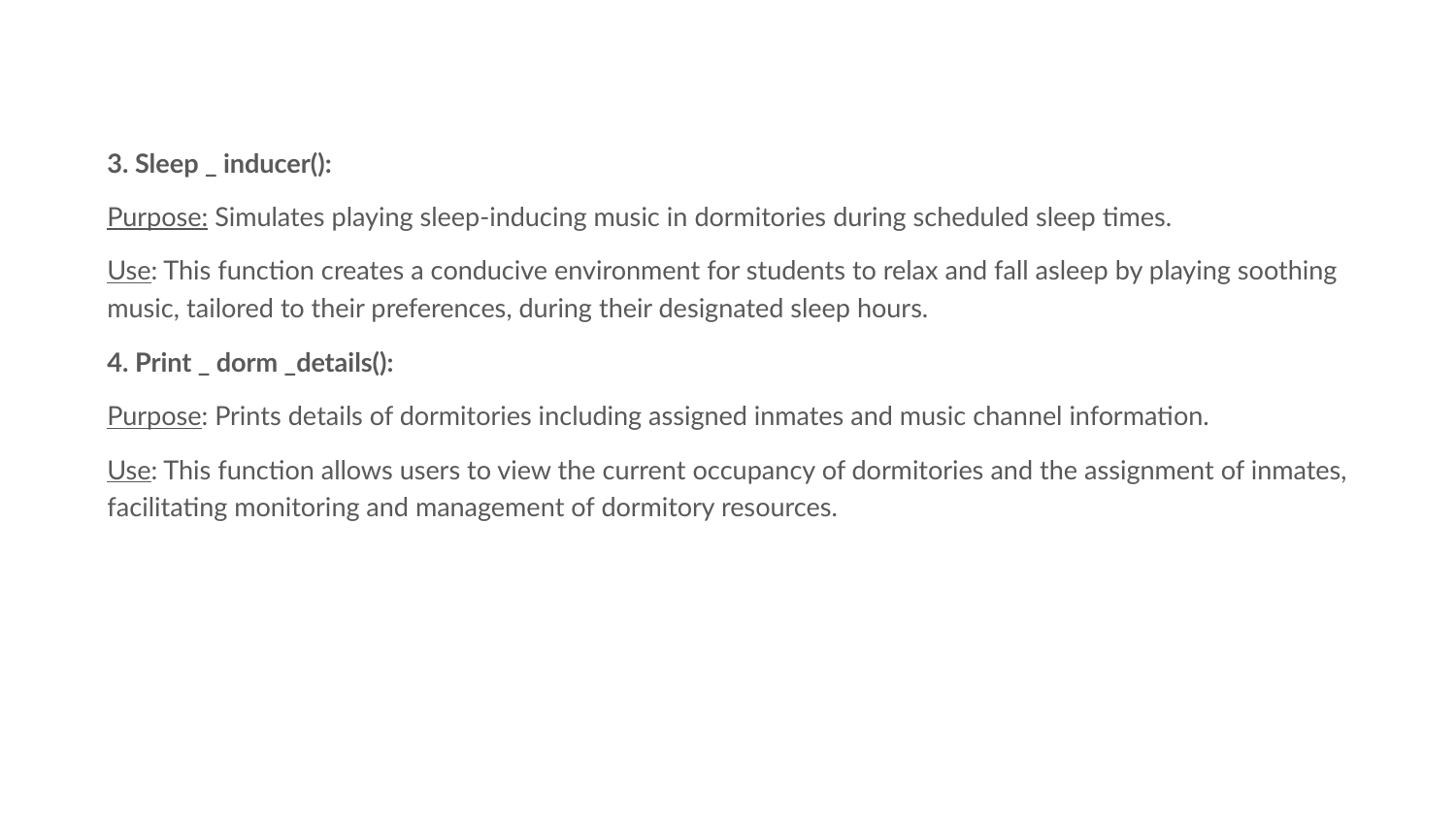

3. Sleep _ inducer():
Purpose: Simulates playing sleep-inducing music in dormitories during scheduled sleep times.
Use: This function creates a conducive environment for students to relax and fall asleep by playing soothing music, tailored to their preferences, during their designated sleep hours.
4. Print _ dorm _details():
Purpose: Prints details of dormitories including assigned inmates and music channel information.
Use: This function allows users to view the current occupancy of dormitories and the assignment of inmates, facilitating monitoring and management of dormitory resources.